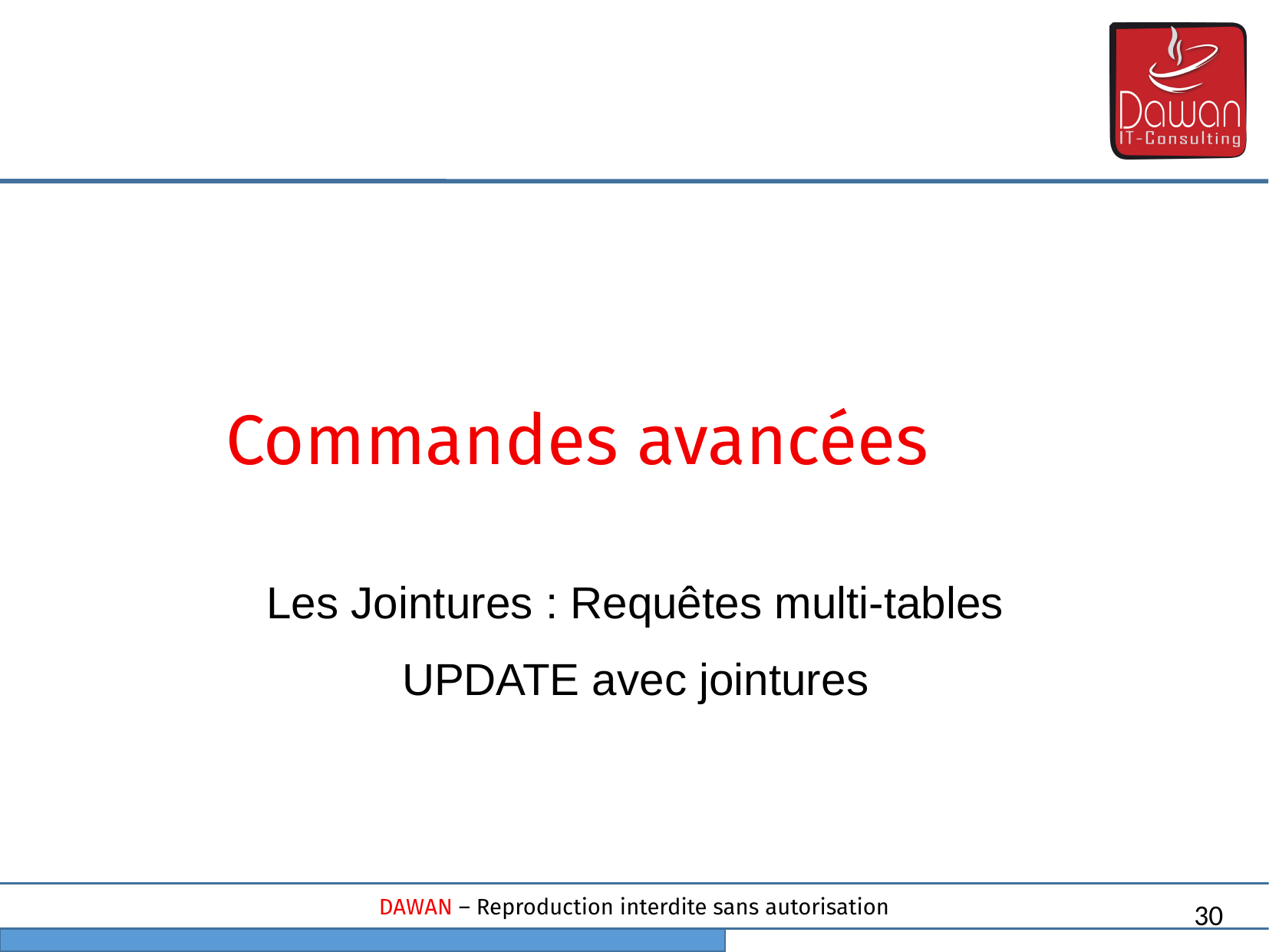

Commandes avancées
Les Jointures : Requêtes multi-tables
UPDATE avec jointures
30